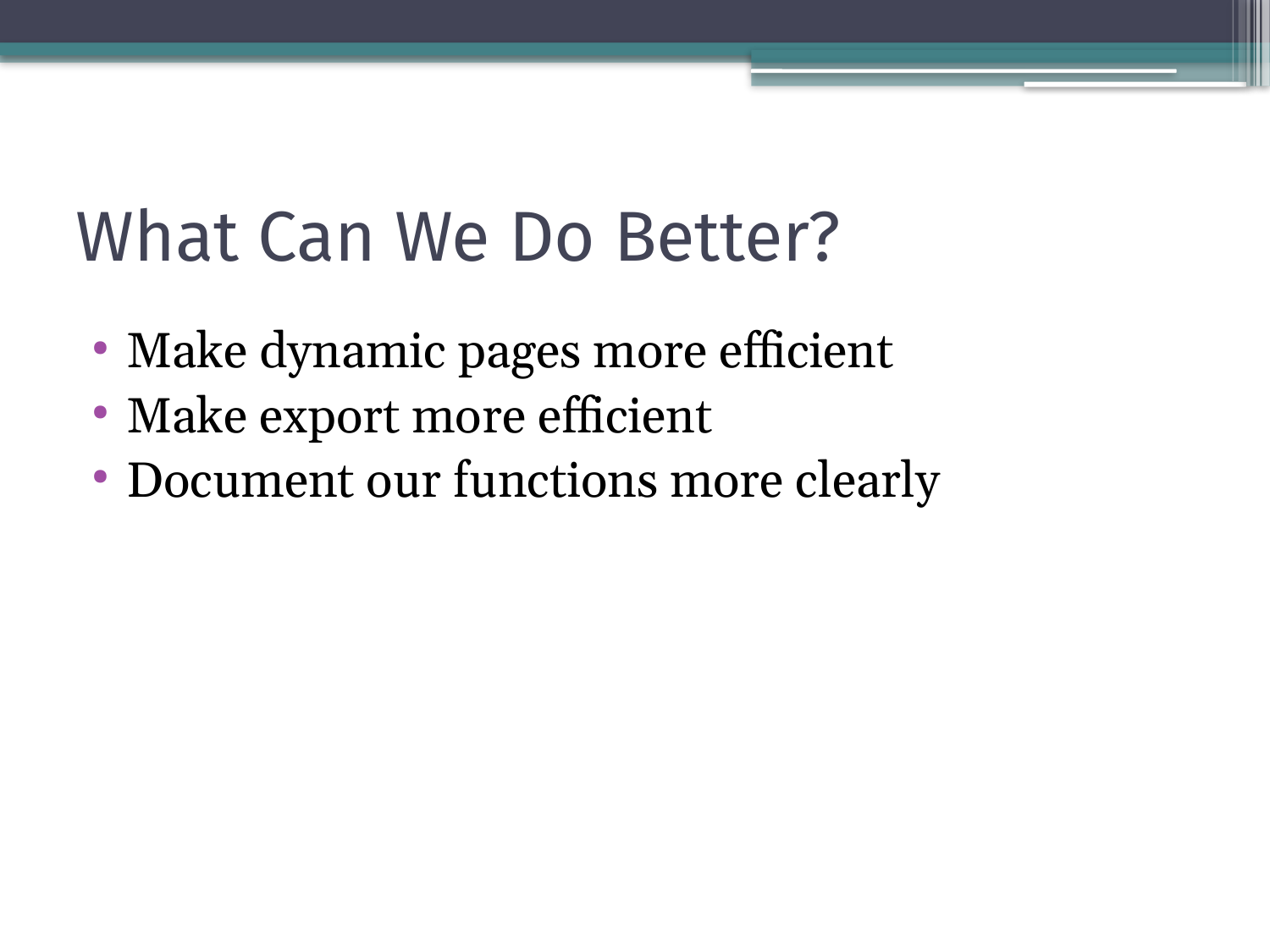

# What Can We Do Better?
Make dynamic pages more efficient
Make export more efficient
Document our functions more clearly